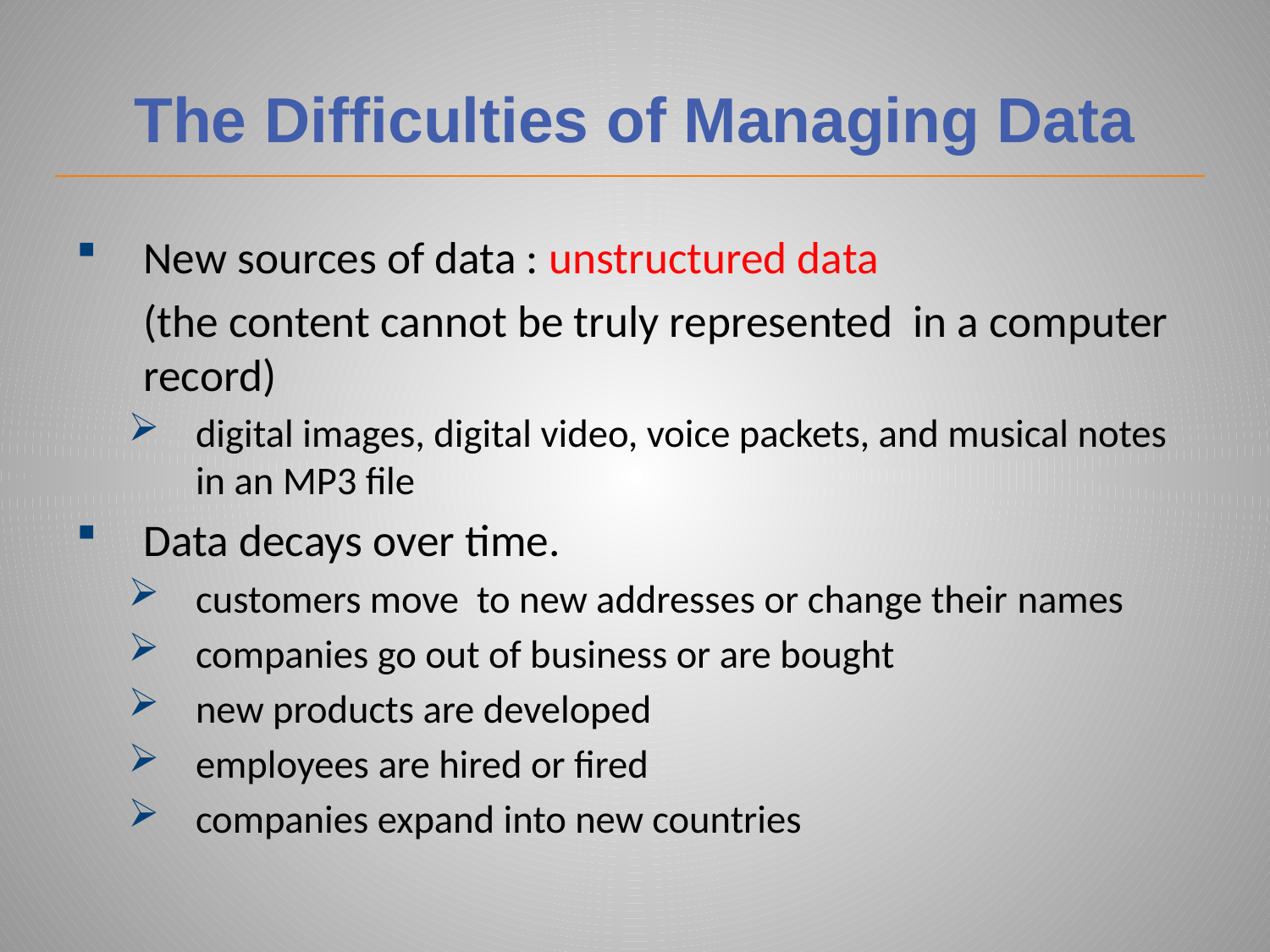

# The Difficulties of Managing Data
New sources of data : unstructured data
	(the content cannot be truly represented  in a computer record)
digital images, digital video, voice packets, and musical notes in an MP3 ﬁle
Data decays over time.
customers move  to new addresses or change their names
companies go out of business or are bought
new products are developed
employees are hired or ﬁred
companies expand into new countries